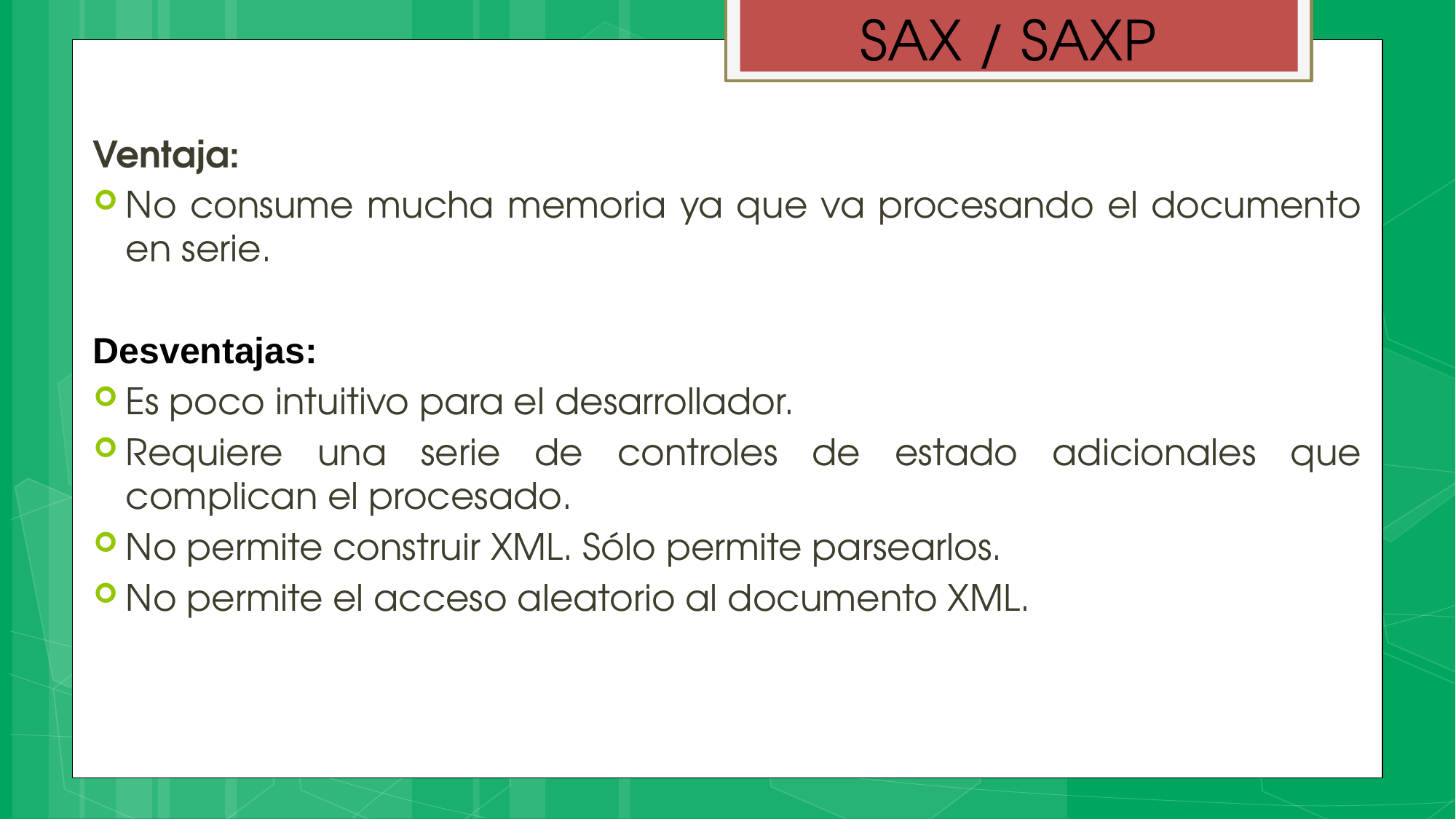

SAX / SAXP
Ventaja:
No consume mucha memoria ya que va procesando el documento en serie.

Desventajas:
Es poco intuitivo para el desarrollador.
Requiere una serie de controles de estado adicionales que complican el procesado.
No permite construir XML. Sólo permite parsearlos.
No permite el acceso aleatorio al documento XML.